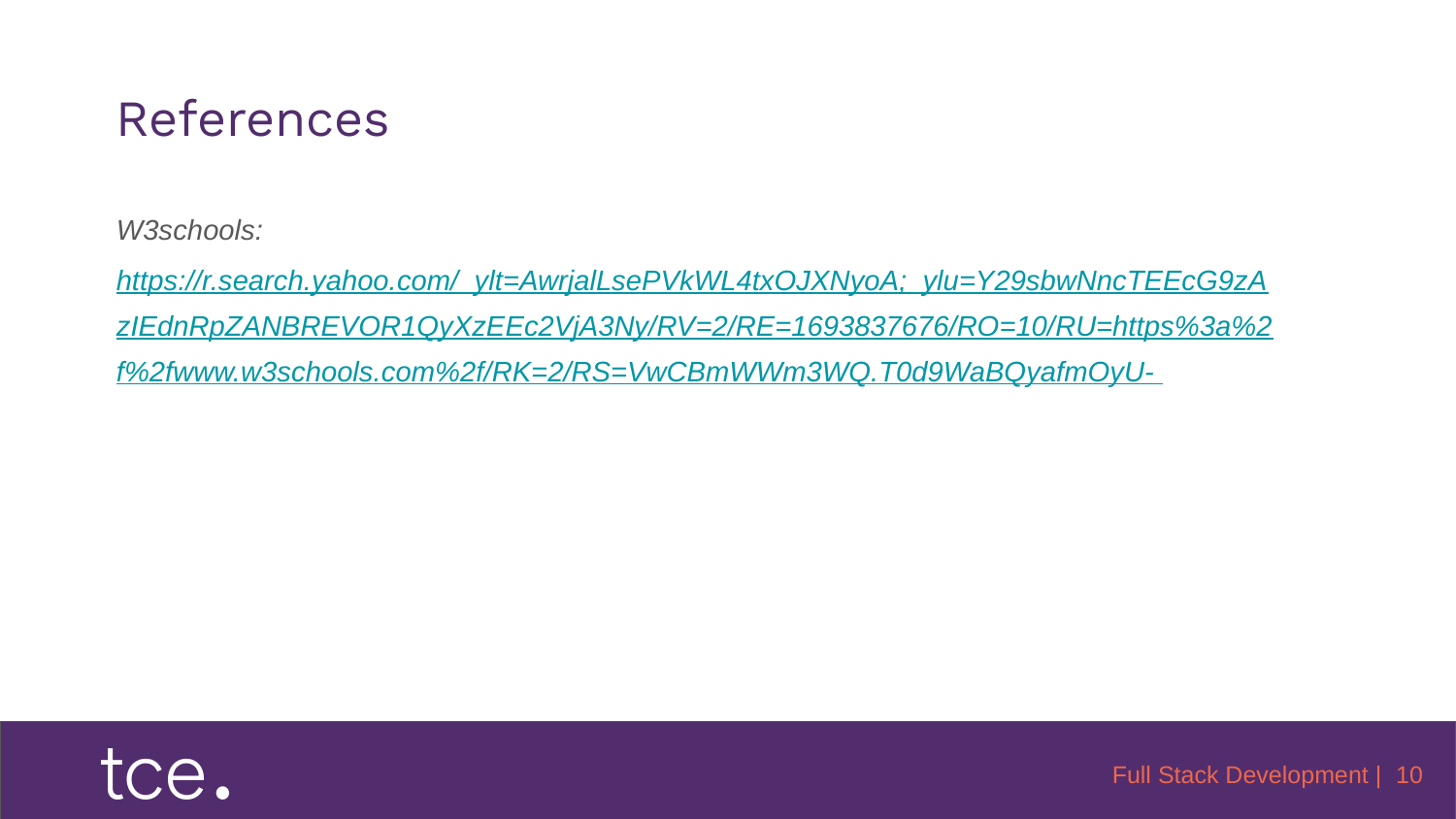

# References
W3schools:
https://r.search.yahoo.com/_ylt=AwrjalLsePVkWL4txOJXNyoA;_ylu=Y29sbwNncTEEcG9zAzIEdnRpZANBREVOR1QyXzEEc2VjA3Ny/RV=2/RE=1693837676/RO=10/RU=https%3a%2f%2fwww.w3schools.com%2f/RK=2/RS=VwCBmWWm3WQ.T0d9WaBQyafmOyU-
Full Stack Development |  10